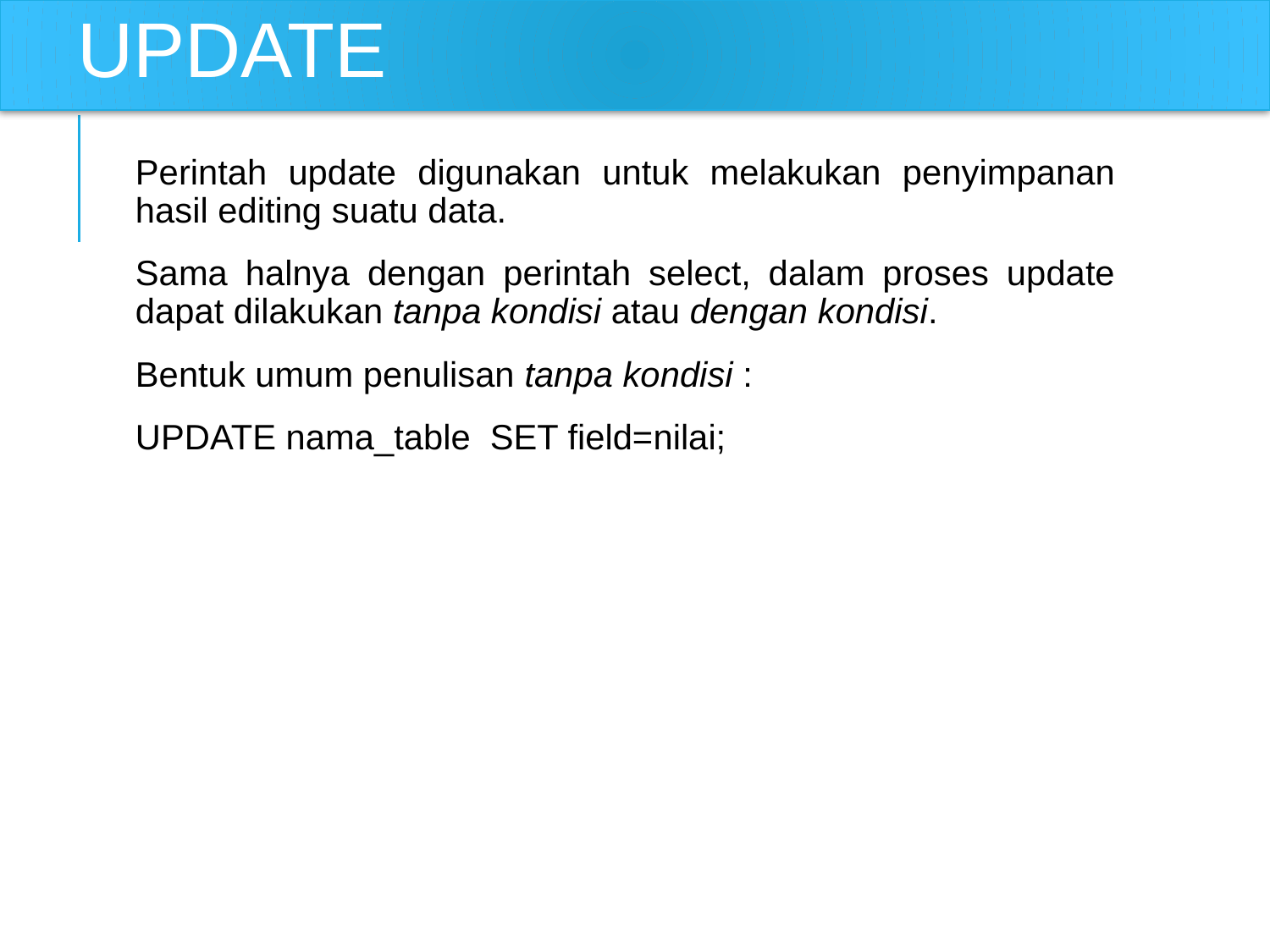

# UPDATE
Perintah update digunakan untuk melakukan penyimpanan hasil editing suatu data.
Sama halnya dengan perintah select, dalam proses update dapat dilakukan tanpa kondisi atau dengan kondisi.
Bentuk umum penulisan tanpa kondisi :
	UPDATE nama_table  SET field=nilai;